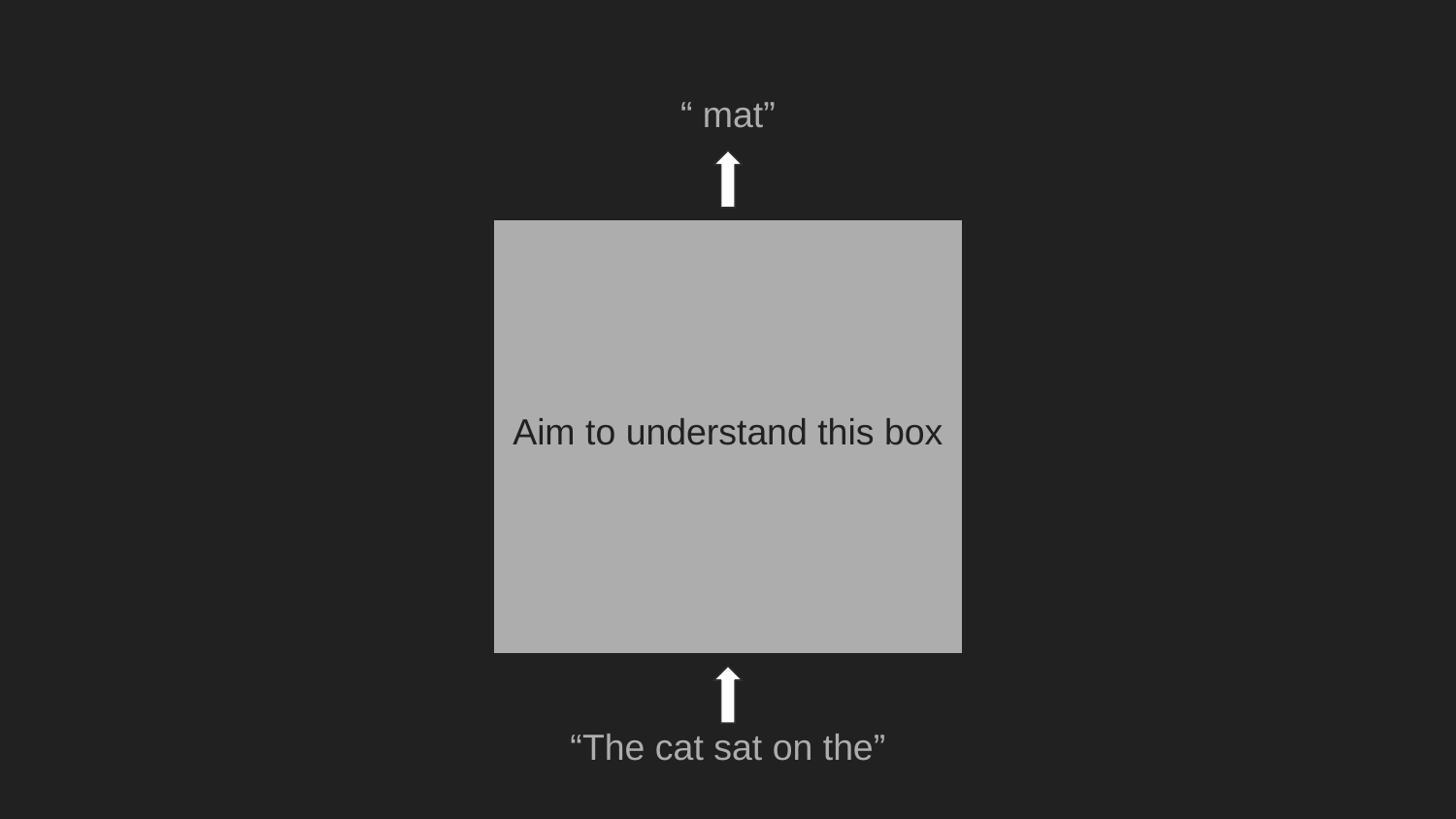

“ mat”

Aim to understand this box

“The cat sat on the”